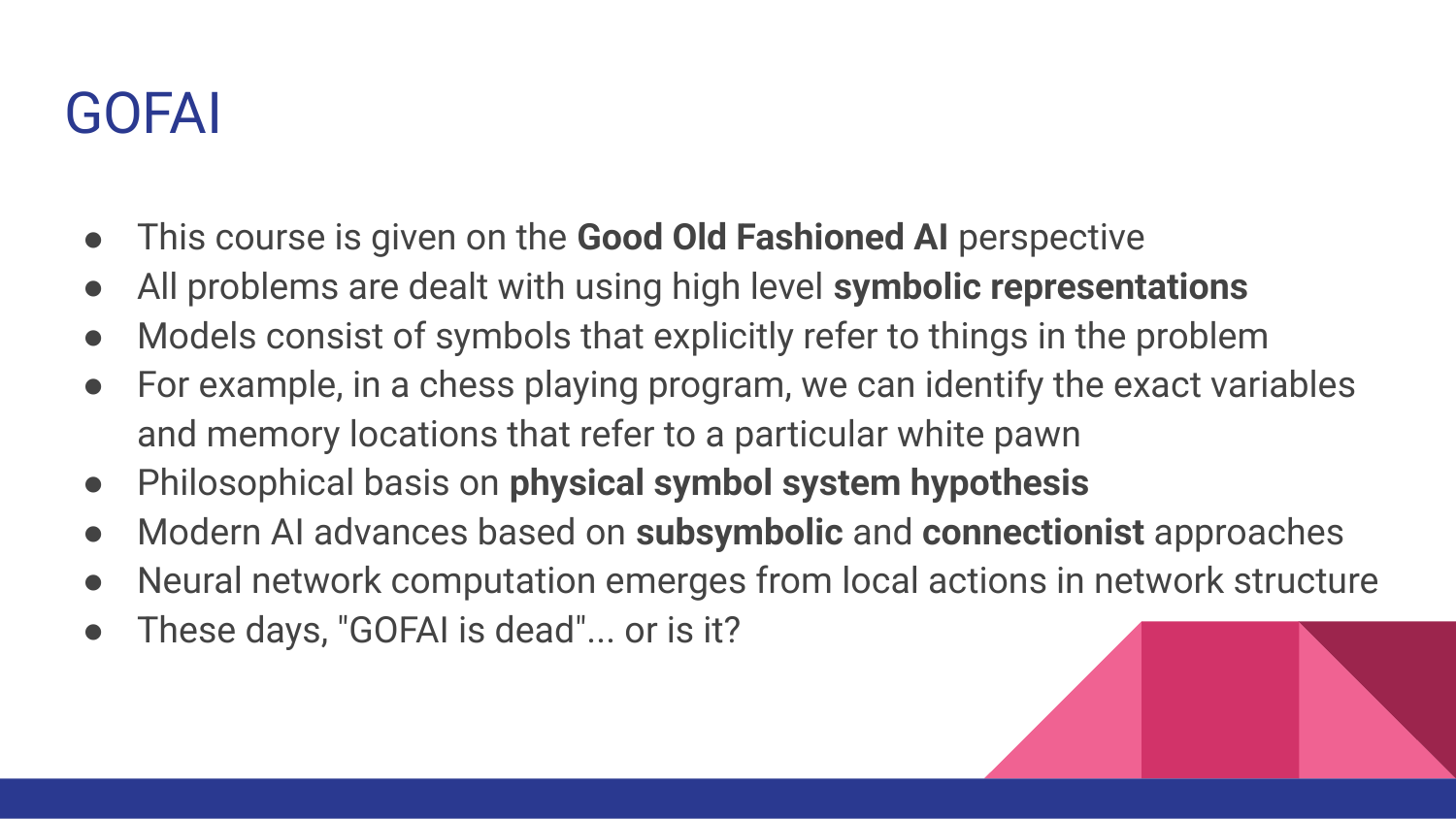

# GOFAI
This course is given on the Good Old Fashioned AI perspective
All problems are dealt with using high level symbolic representations
Models consist of symbols that explicitly refer to things in the problem
For example, in a chess playing program, we can identify the exact variables and memory locations that refer to a particular white pawn
Philosophical basis on physical symbol system hypothesis
Modern AI advances based on subsymbolic and connectionist approaches
Neural network computation emerges from local actions in network structure
These days, "GOFAI is dead"... or is it?